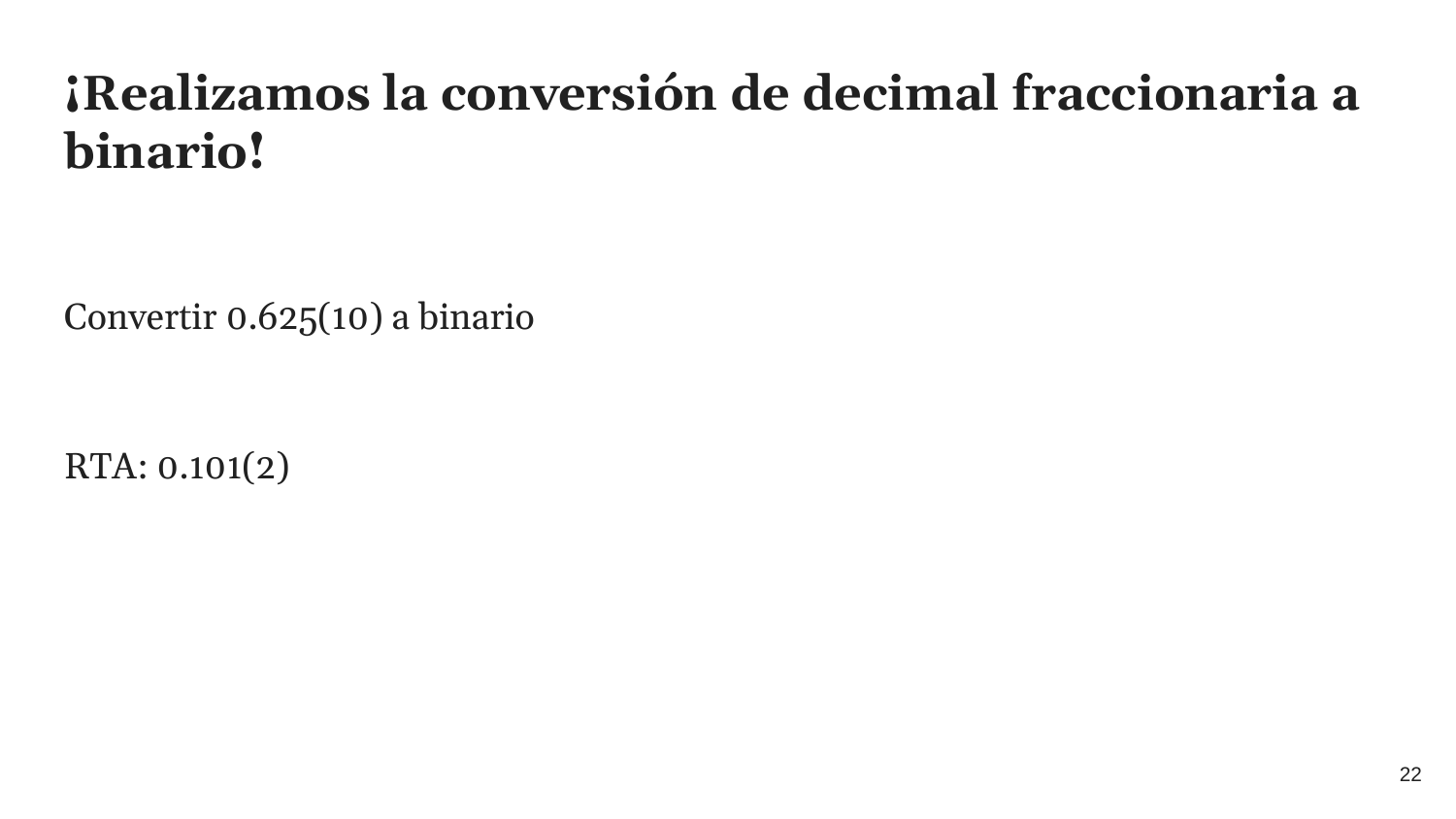

# ¡Realizamos la conversión de decimal fraccionaria a binario!
Convertir 0.625(10) a binario

RTA: 0.101(2)
22